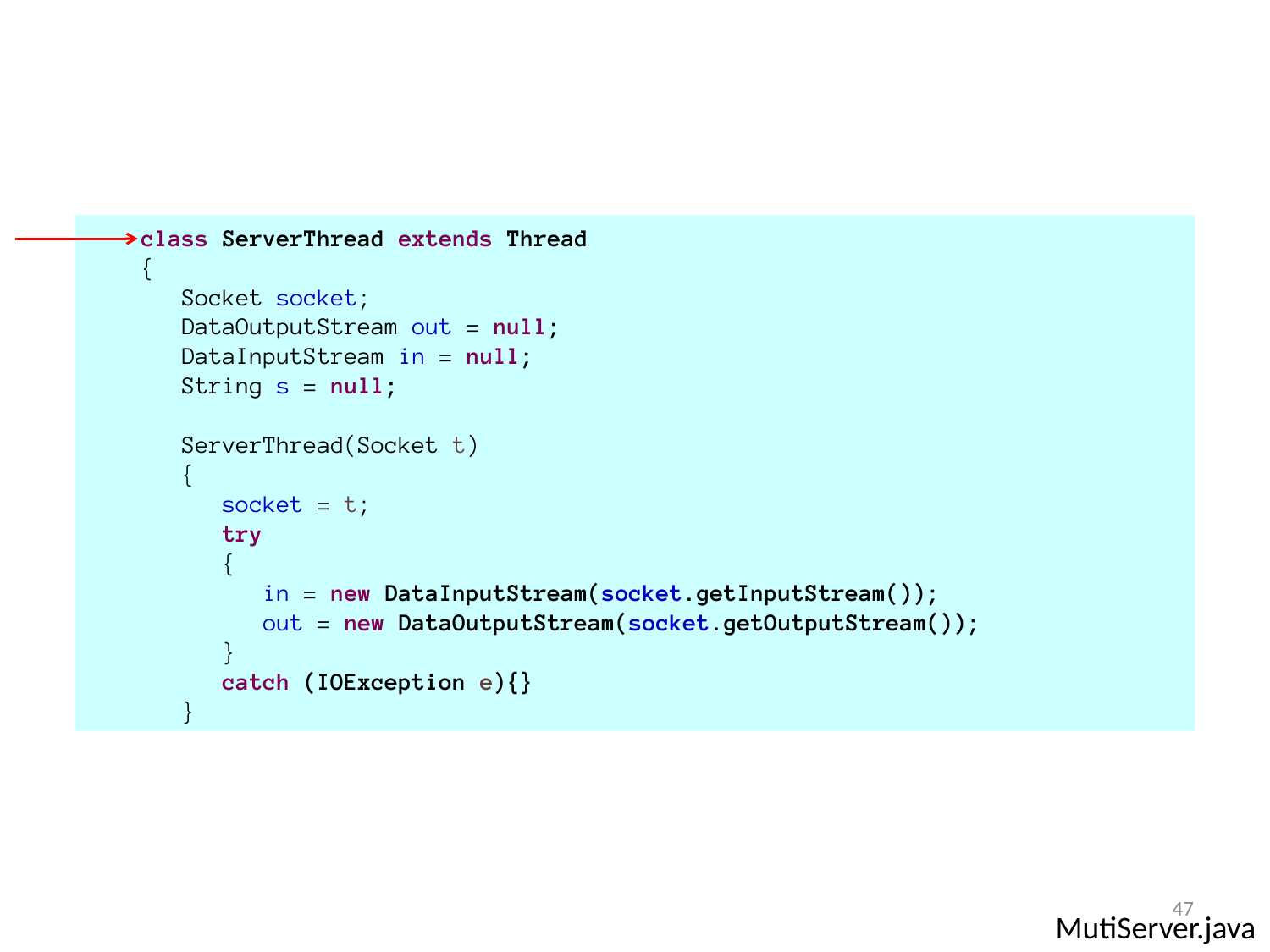

class ServerThread extends Thread
    {
       Socket socket;
       DataOutputStream out = null;
       DataInputStream in = null;
       String s = null;

       ServerThread(Socket t)
       {
          socket = t;
          try
          {
             in = new DataInputStream(socket.getInputStream());
             out = new DataOutputStream(socket.getOutputStream());
          }
          catch (IOException e){}
       }
47
MutiServer.java